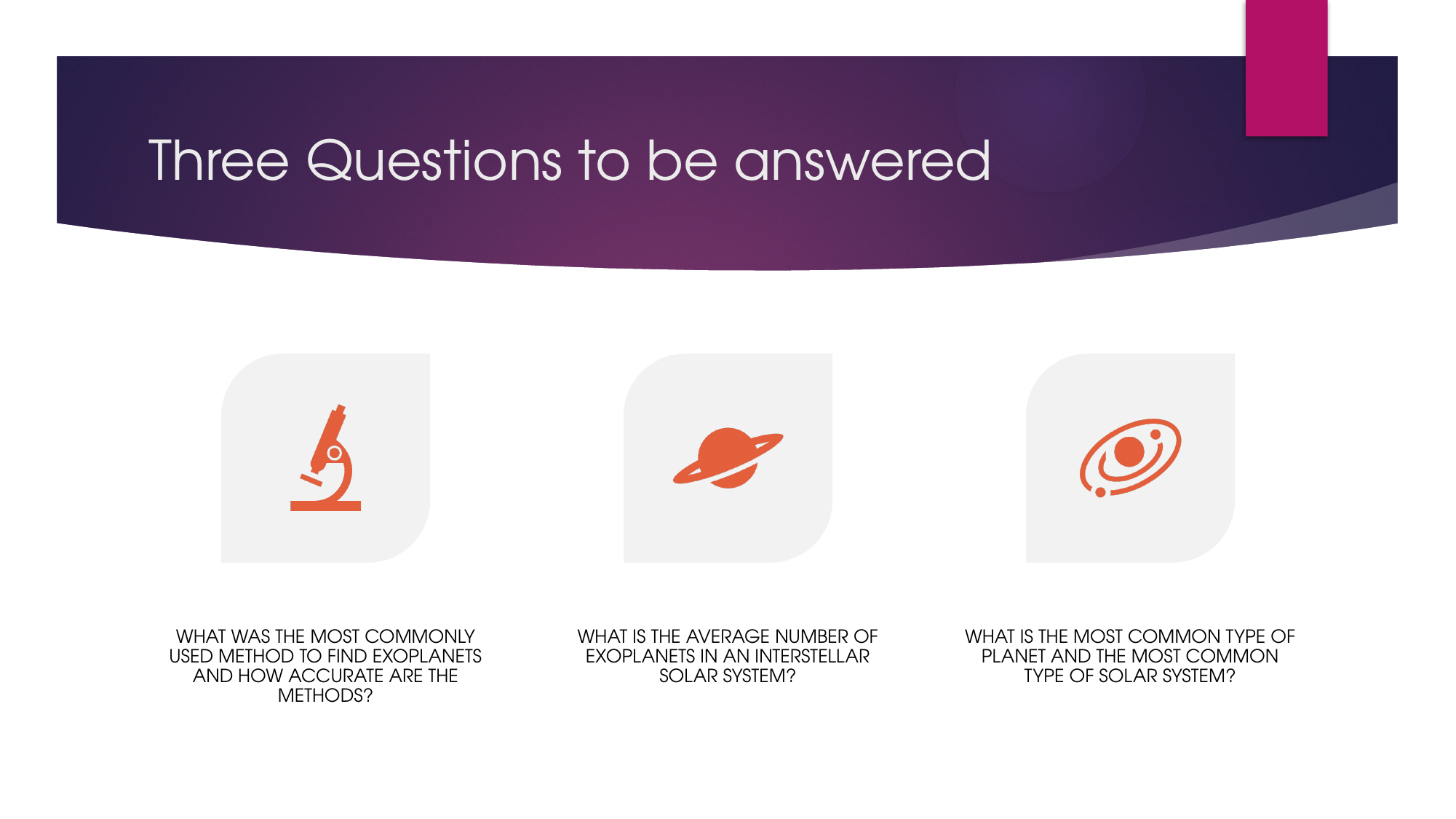

# Three Questions to be answered
What was the most commonly used method to find exoplanets and how accurate are the methods?
What is the average number of exoplanets in an interstellar solar system?
What is the most common type of planet and the most common type of solar system?